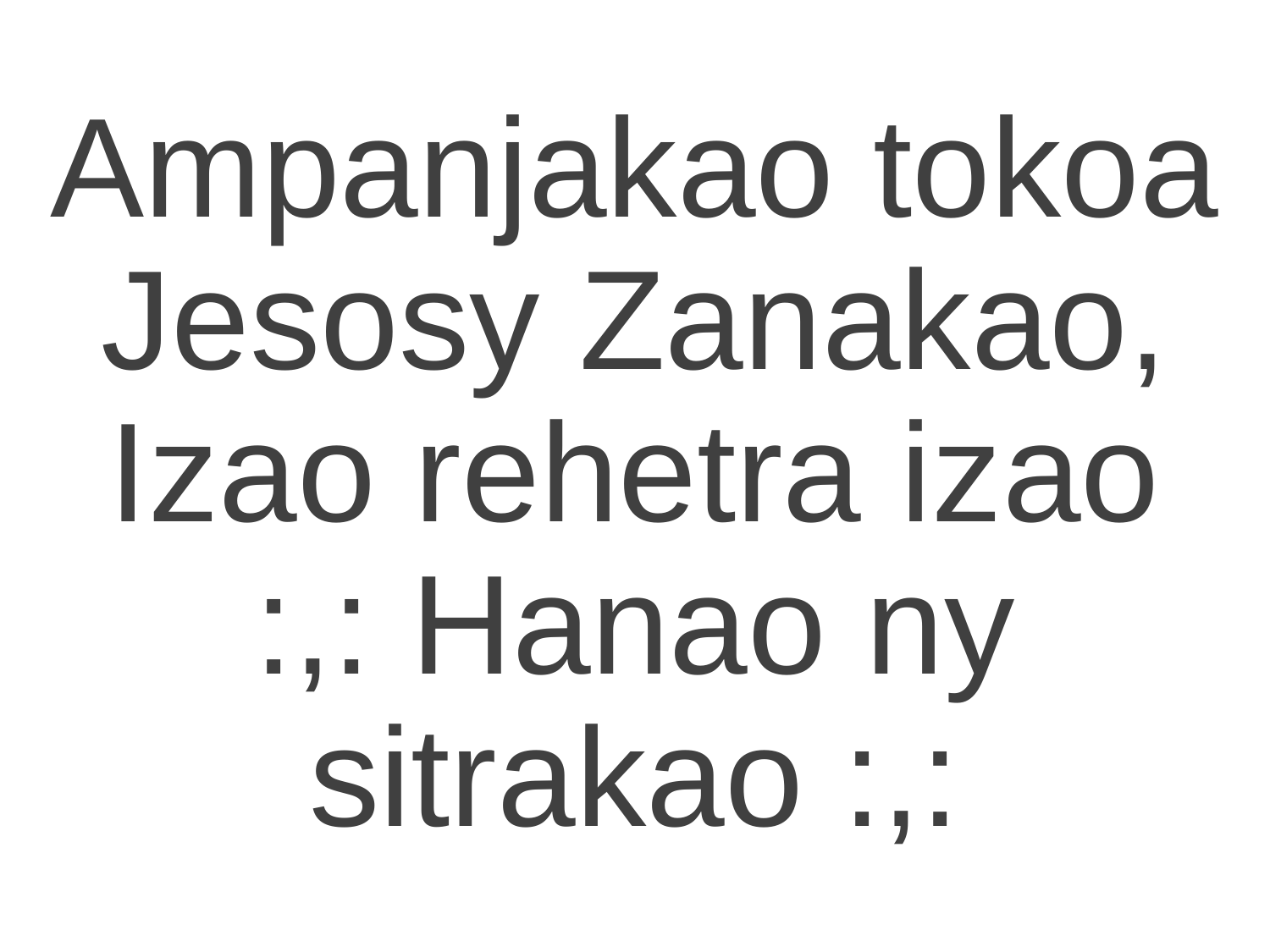

Ampanjakao tokoa
Jesosy Zanakao,
Izao rehetra izao
:,: Hanao ny sitrakao :,: